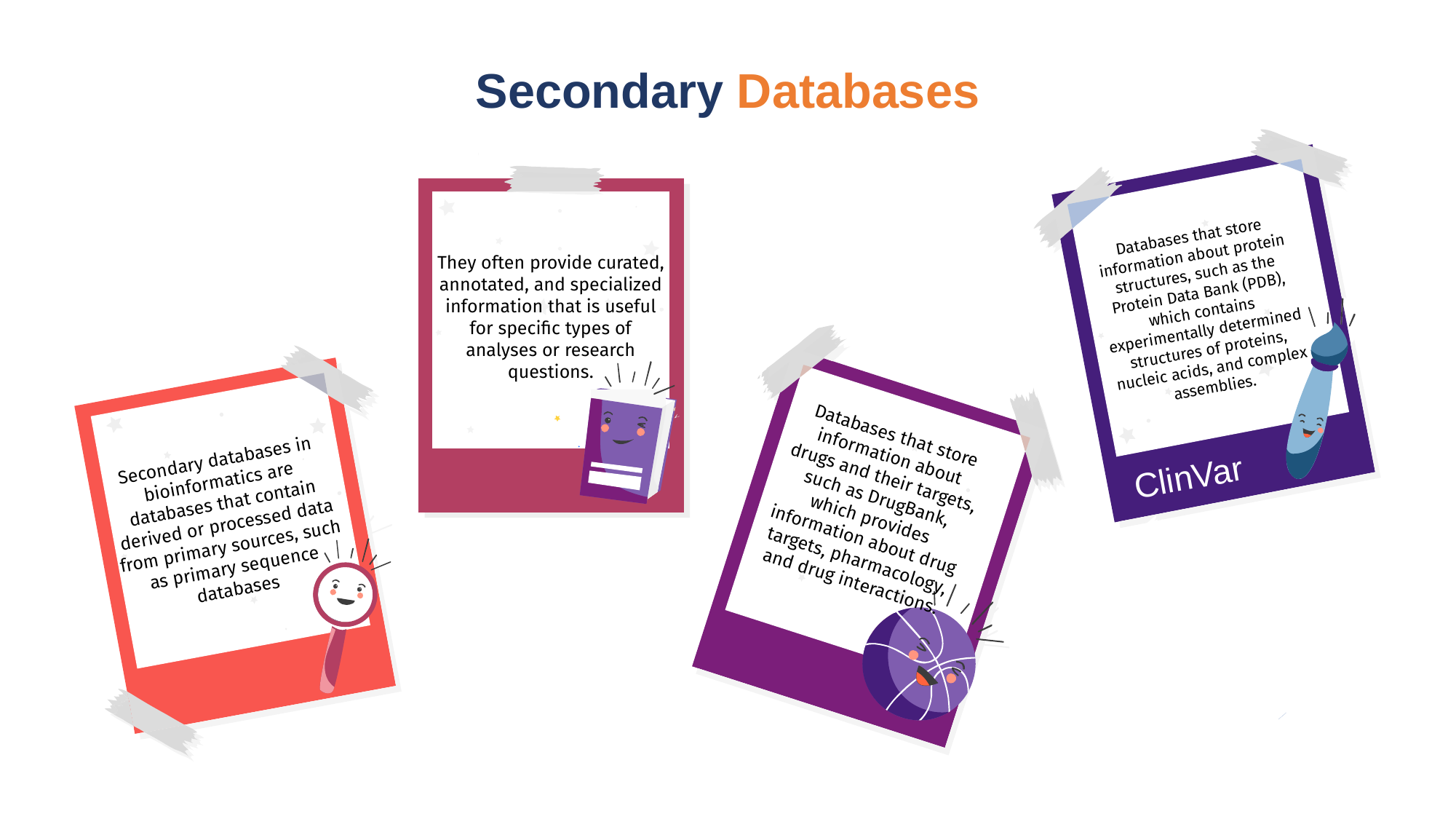

Secondary Databases

Databases that store information about protein structures, such as the Protein Data Bank (PDB), which contains experimentally determined structures of proteins, nucleic acids, and complex assemblies.
ClinVar

They often provide curated, annotated, and specialized information that is useful for specific types of analyses or research questions.

Databases that store information about drugs and their targets, such as DrugBank, which provides information about drug targets, pharmacology, and drug interactions.

Secondary databases in bioinformatics are databases that contain derived or processed data from primary sources, such as primary sequence databases